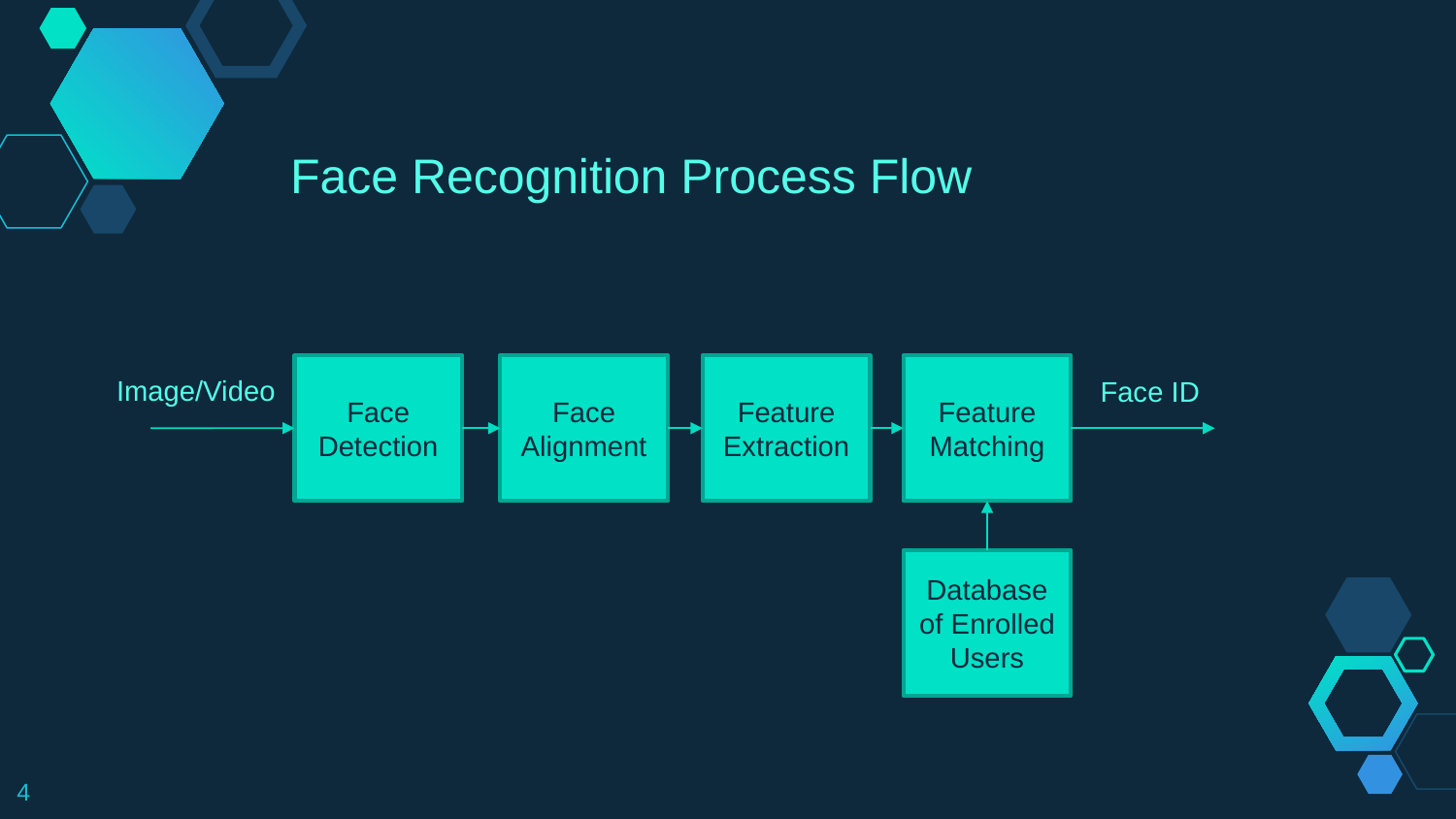

Face Recognition Process Flow
Face Detection
Face Alignment
Feature Extraction
Feature Matching
Image/Video
Face ID
Database of Enrolled Users
4